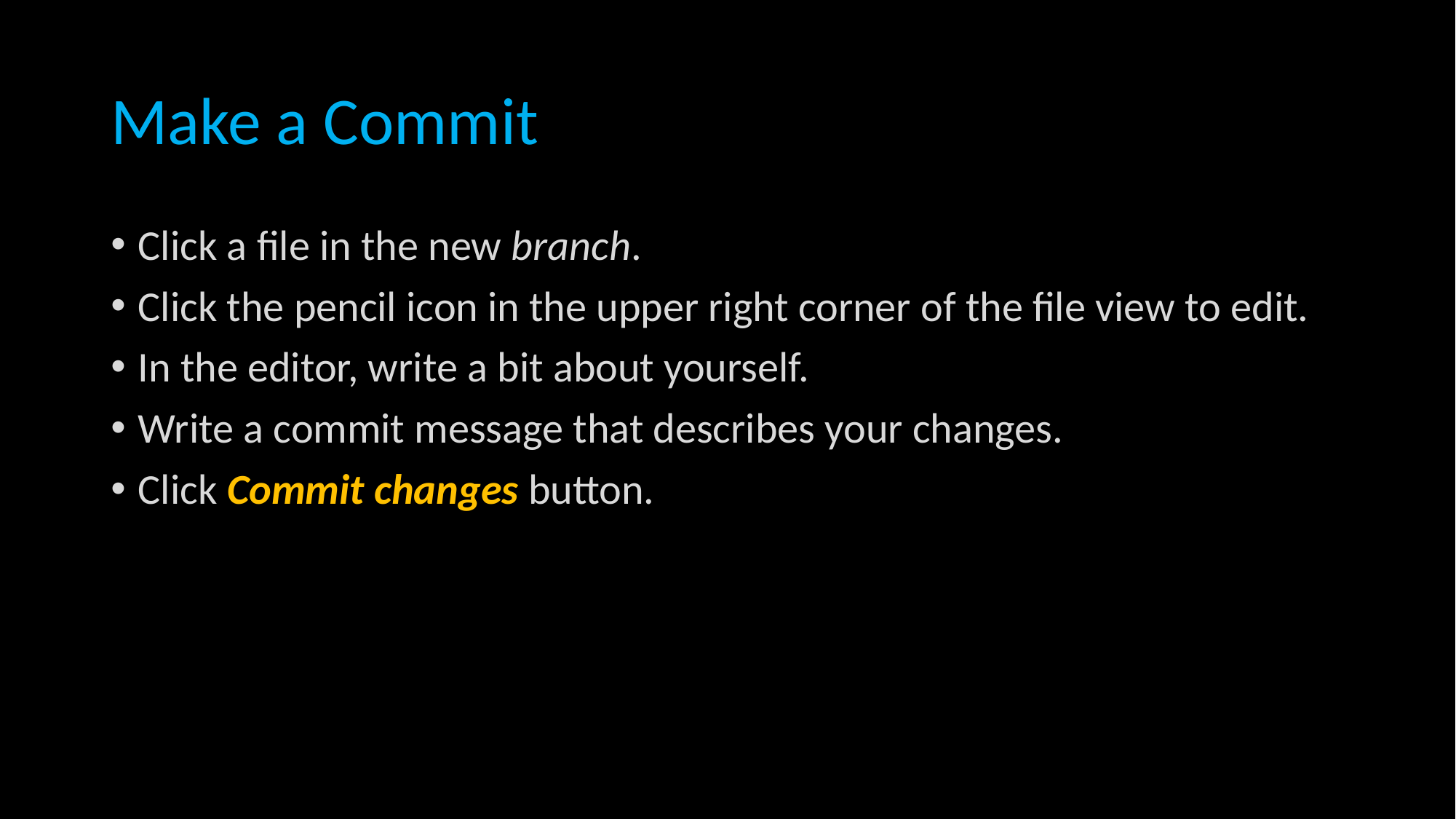

# Make a Commit
Click a file in the new branch.
Click the pencil icon in the upper right corner of the file view to edit.
In the editor, write a bit about yourself.
Write a commit message that describes your changes.
Click Commit changes button.